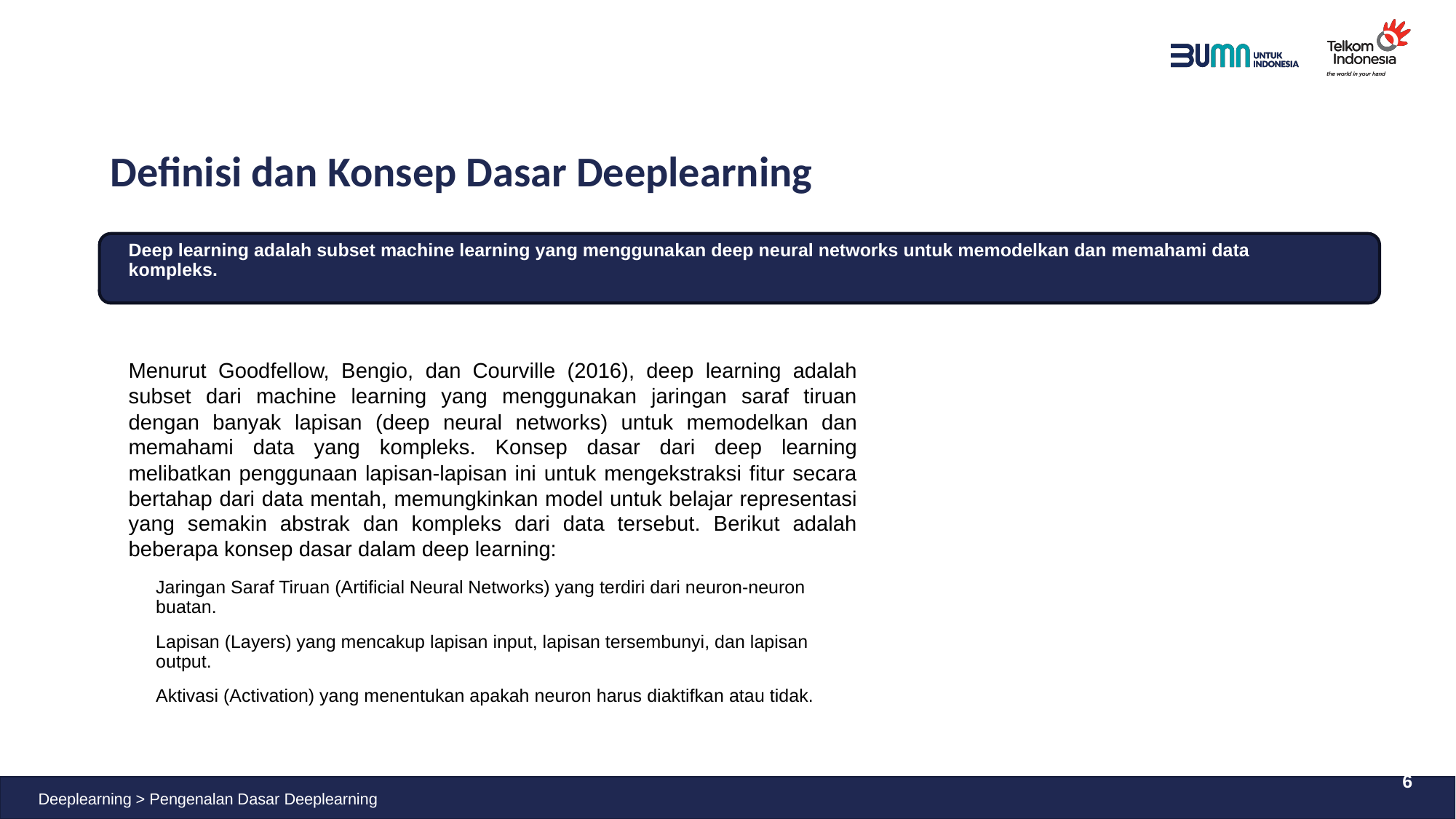

# Definisi dan Konsep Dasar Deeplearning
Deep learning adalah subset machine learning yang menggunakan deep neural networks untuk memodelkan dan memahami data kompleks.
Menurut Goodfellow, Bengio, dan Courville (2016), deep learning adalah subset dari machine learning yang menggunakan jaringan saraf tiruan dengan banyak lapisan (deep neural networks) untuk memodelkan dan memahami data yang kompleks. Konsep dasar dari deep learning melibatkan penggunaan lapisan-lapisan ini untuk mengekstraksi fitur secara bertahap dari data mentah, memungkinkan model untuk belajar representasi yang semakin abstrak dan kompleks dari data tersebut. Berikut adalah beberapa konsep dasar dalam deep learning:
Jaringan Saraf Tiruan (Artificial Neural Networks) yang terdiri dari neuron-neuron buatan.
Lapisan (Layers) yang mencakup lapisan input, lapisan tersembunyi, dan lapisan output.
Aktivasi (Activation) yang menentukan apakah neuron harus diaktifkan atau tidak.
6
Deeplearning > Pengenalan Dasar Deeplearning